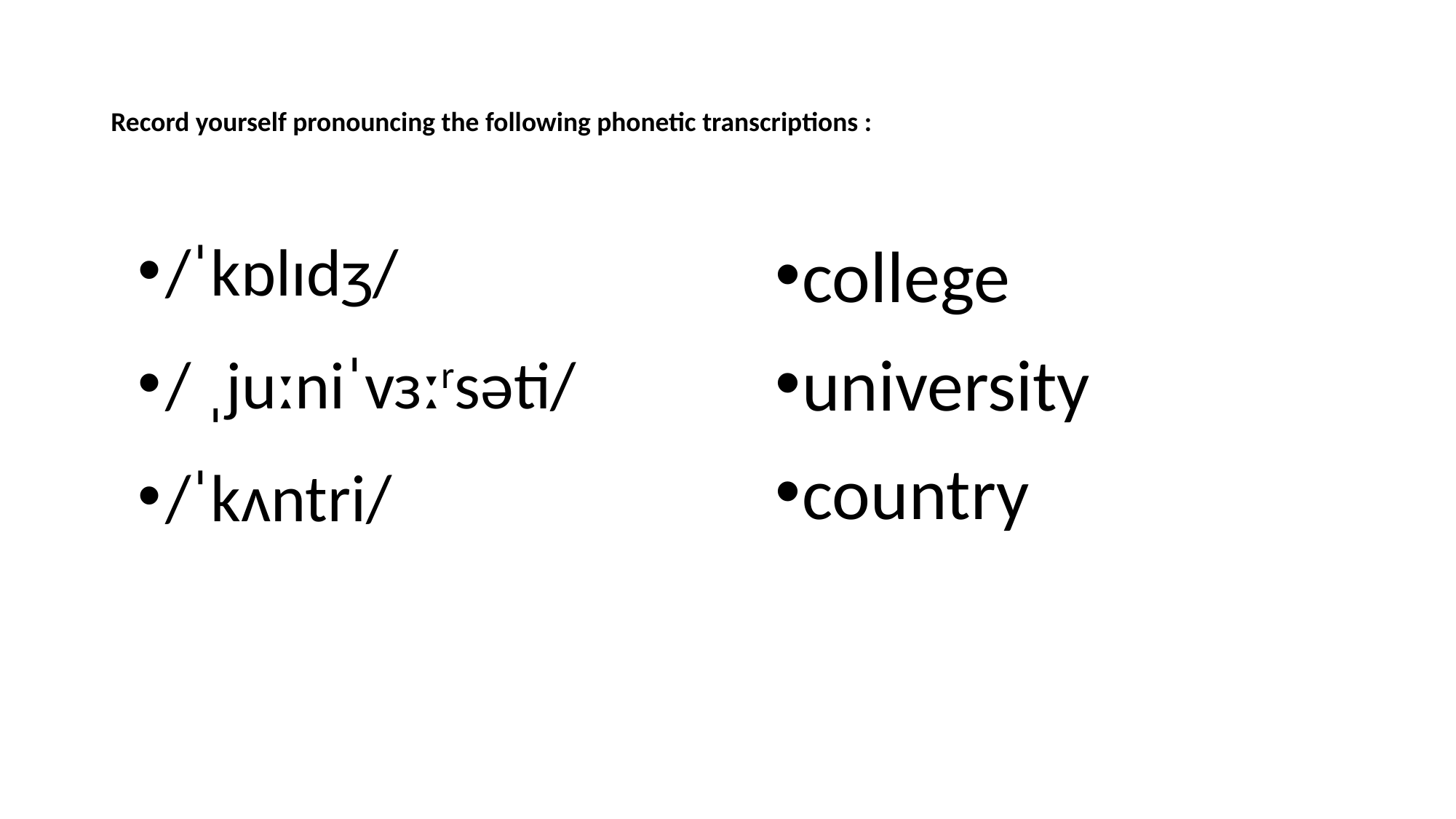

# Record yourself pronouncing the following phonetic transcriptions :
/ˈkɒlɪdʒ/
/ ˌjuːniˈvɜːrsəti/
/ˈkʌntri/

college
university
country